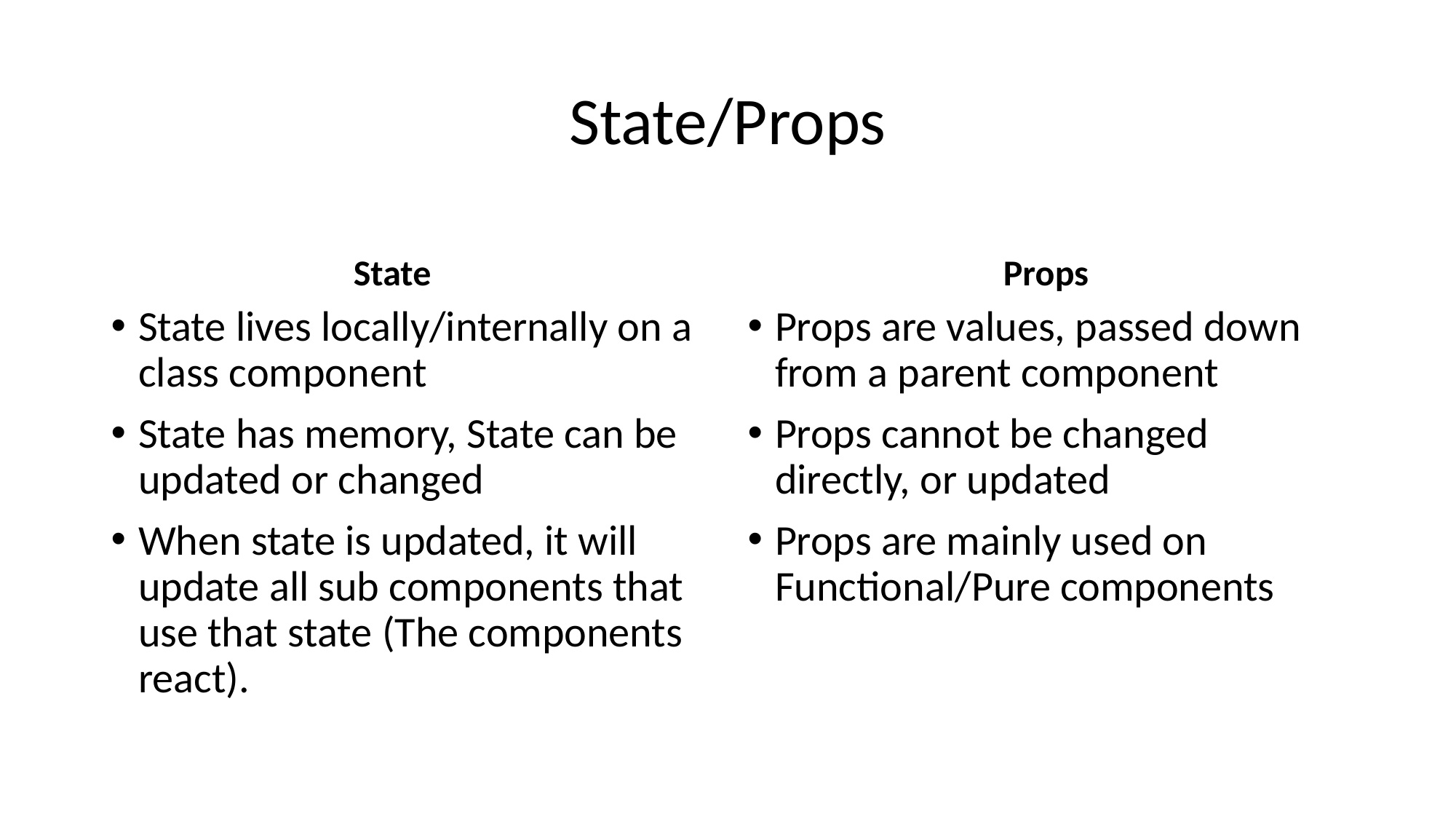

# State/Props
State
Props
State lives locally/internally on a class component
State has memory, State can be updated or changed
When state is updated, it will update all sub components that use that state (The components react).
Props are values, passed down from a parent component
Props cannot be changed directly, or updated
Props are mainly used on Functional/Pure components